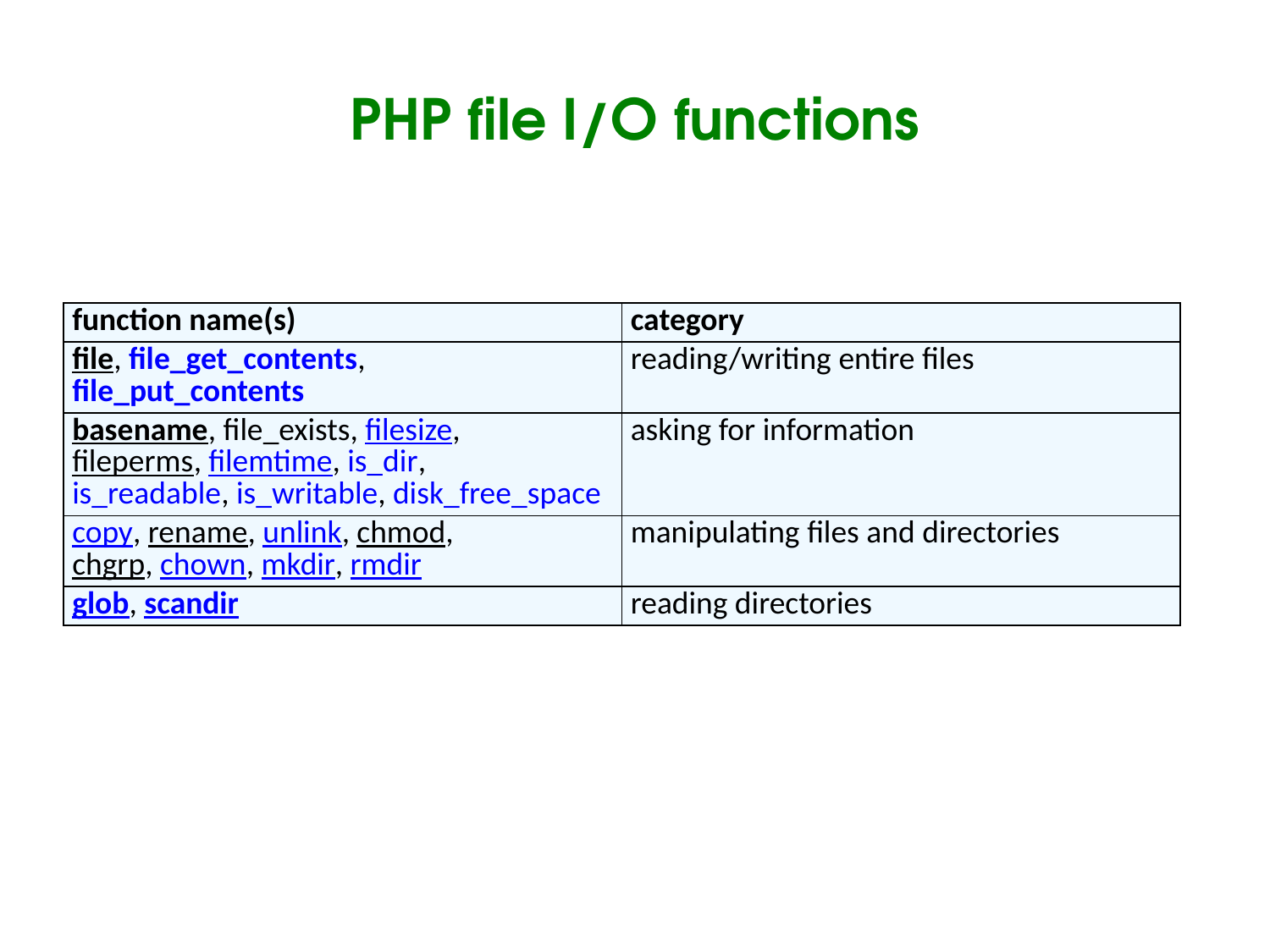

# PHP file I/O functions
| function name(s) | category |
| --- | --- |
| file, file\_get\_contents,  file\_put\_contents | reading/writing entire files |
| basename, file\_exists, filesize,  fileperms, filemtime, is\_dir,  is\_readable, is\_writable, disk\_free\_space | asking for information |
| copy, rename, unlink, chmod,  chgrp, chown, mkdir, rmdir | manipulating files and directories |
| glob, scandir | reading directories |